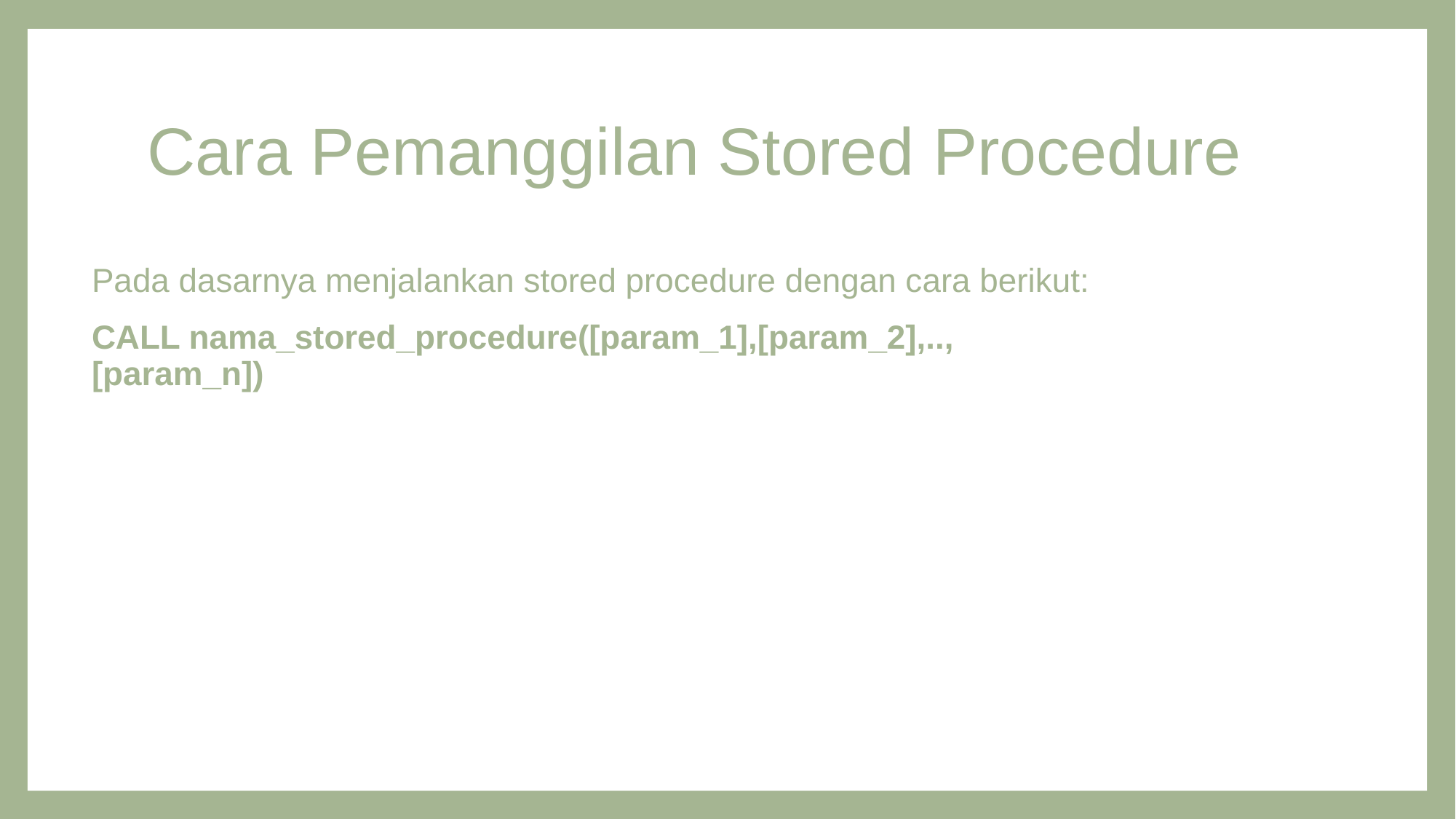

# Cara Pemanggilan Stored Procedure
Pada dasarnya menjalankan stored procedure dengan cara berikut:
CALL nama_stored_procedure([param_1],[param_2],..,[param_n])